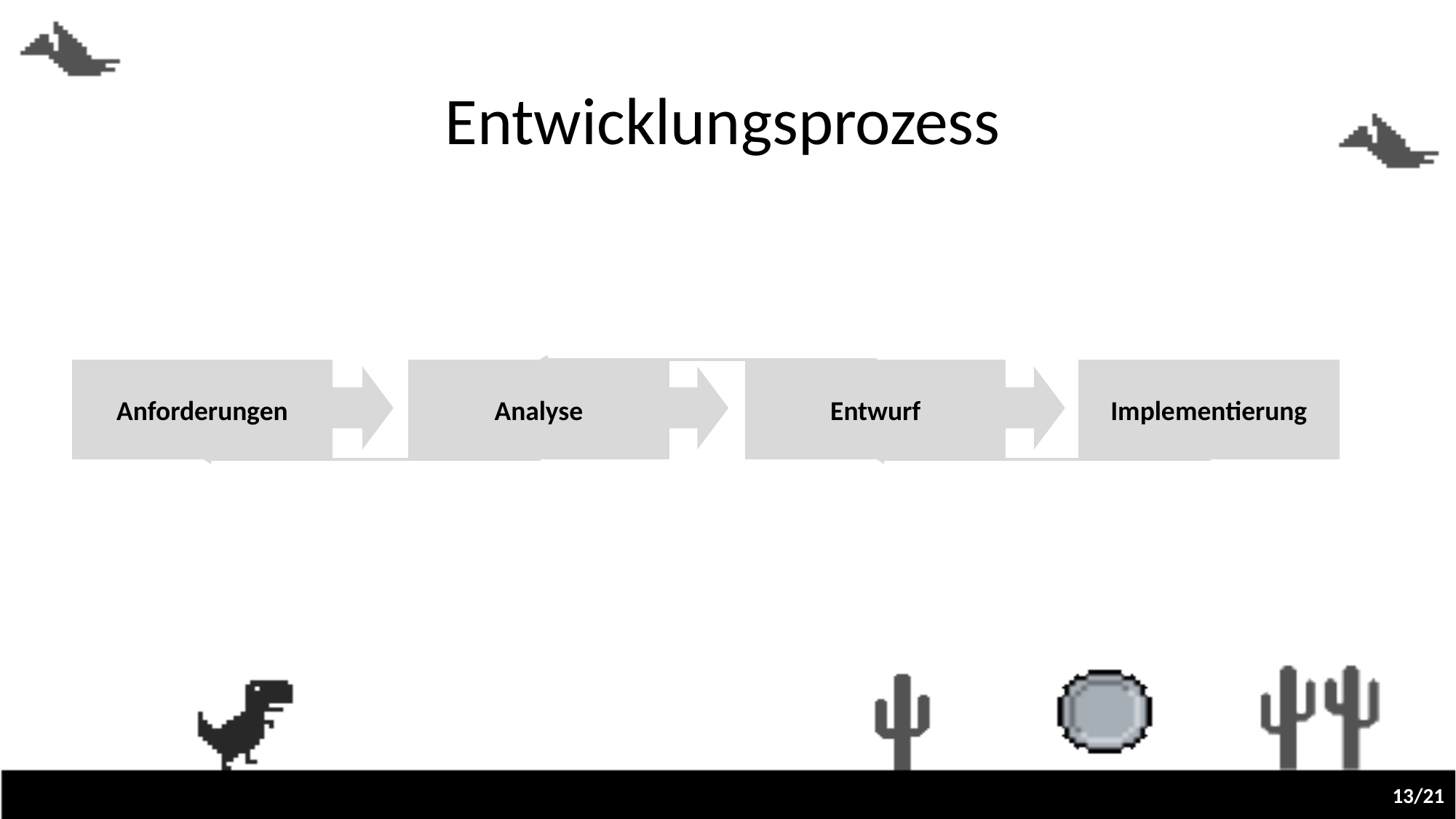

# Entwicklungsprozess
Anforderungen
Analyse
Entwurf
Implementierung

13/21